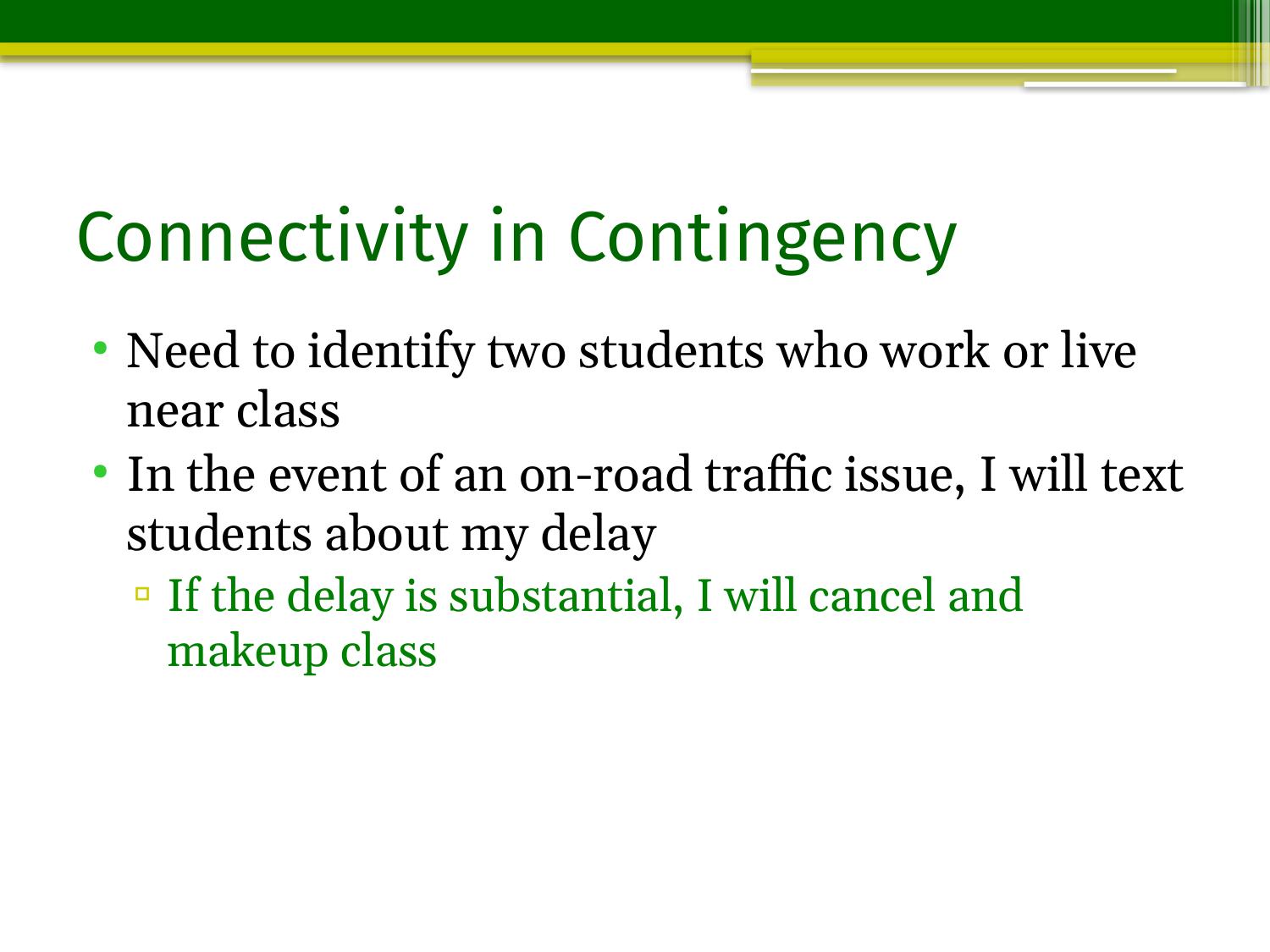

# Connectivity in Contingency
Need to identify two students who work or live near class
In the event of an on-road traffic issue, I will text students about my delay
If the delay is substantial, I will cancel and makeup class